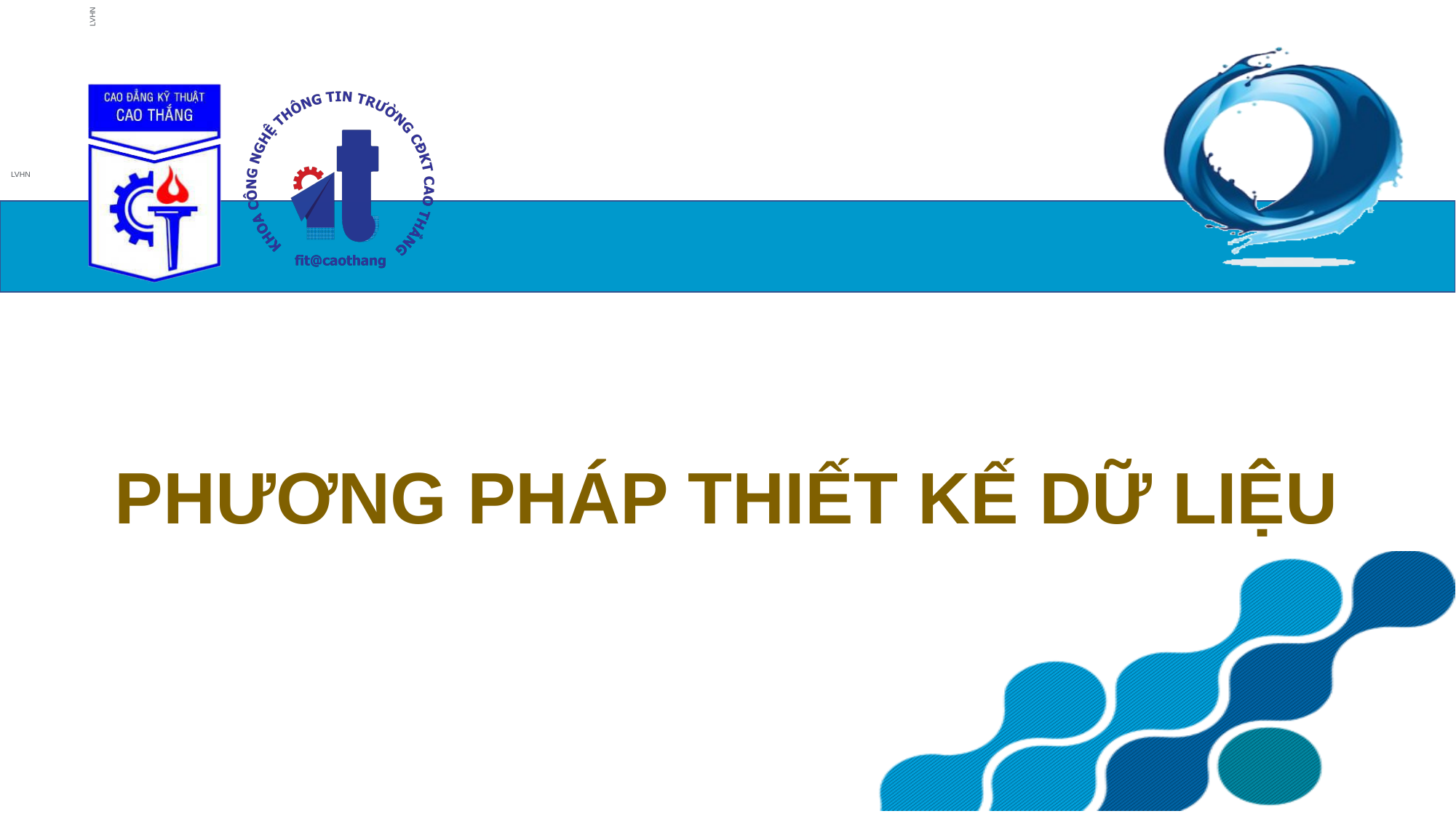

# PHƯƠNG PHÁP THIẾT KẾ DỮ LIỆU